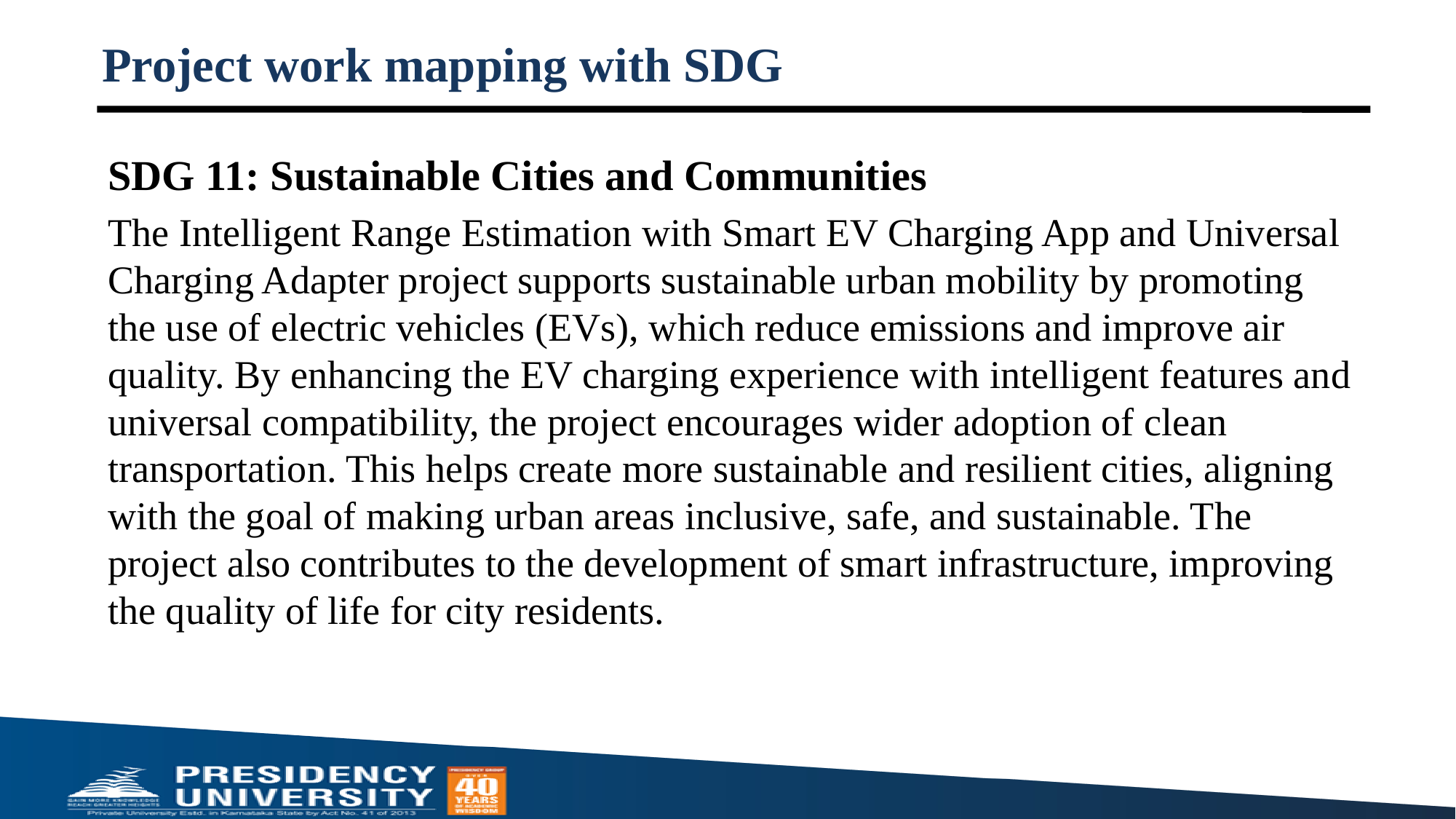

# Project work mapping with SDG​
SDG 11: Sustainable Cities and Communities
The Intelligent Range Estimation with Smart EV Charging App and Universal Charging Adapter project supports sustainable urban mobility by promoting the use of electric vehicles (EVs), which reduce emissions and improve air quality. By enhancing the EV charging experience with intelligent features and universal compatibility, the project encourages wider adoption of clean transportation. This helps create more sustainable and resilient cities, aligning with the goal of making urban areas inclusive, safe, and sustainable. The project also contributes to the development of smart infrastructure, improving the quality of life for city residents.